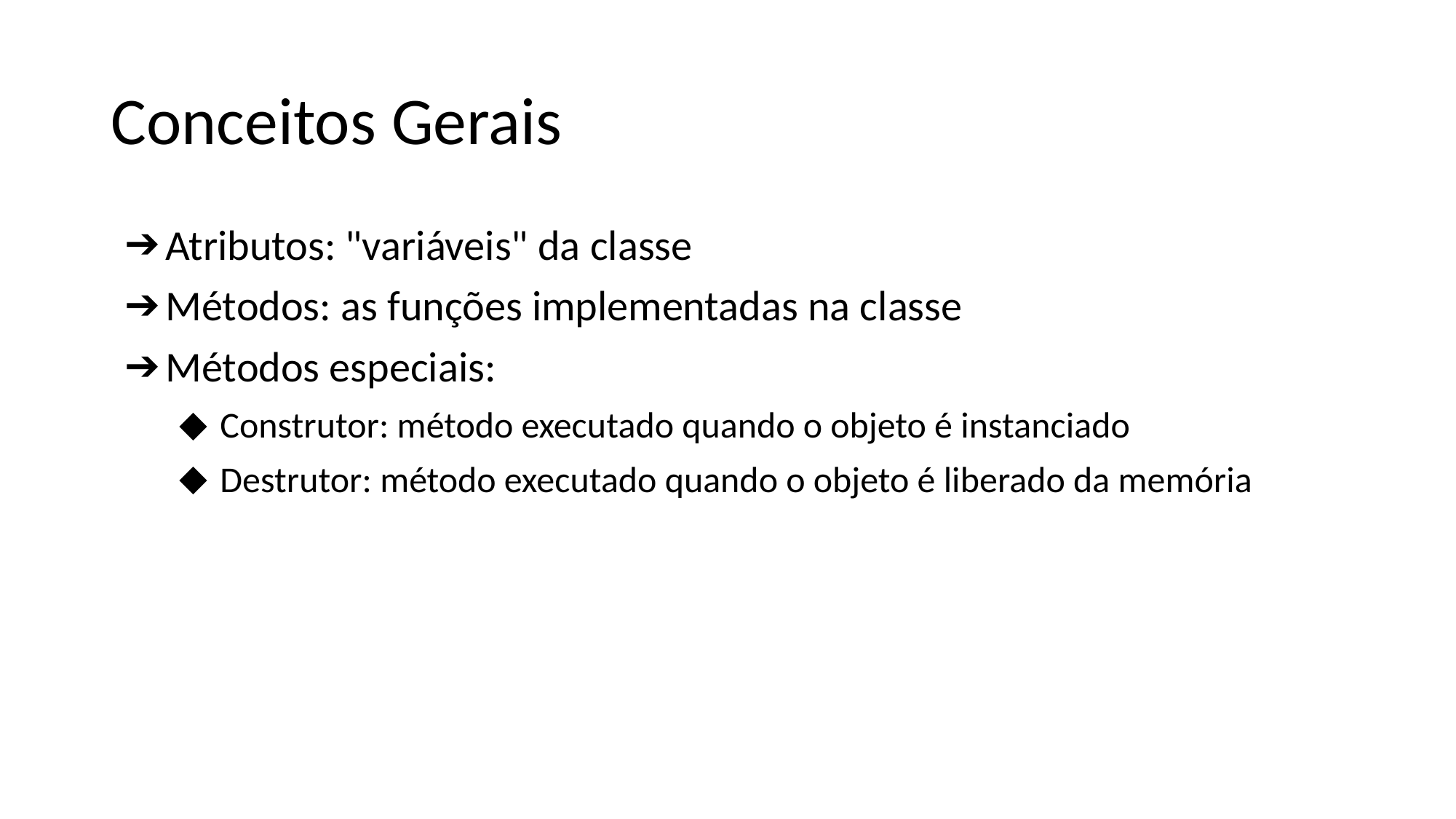

# Conceitos Gerais
Atributos: "variáveis" da classe
Métodos: as funções implementadas na classe
Métodos especiais:
Construtor: método executado quando o objeto é instanciado
Destrutor: método executado quando o objeto é liberado da memória